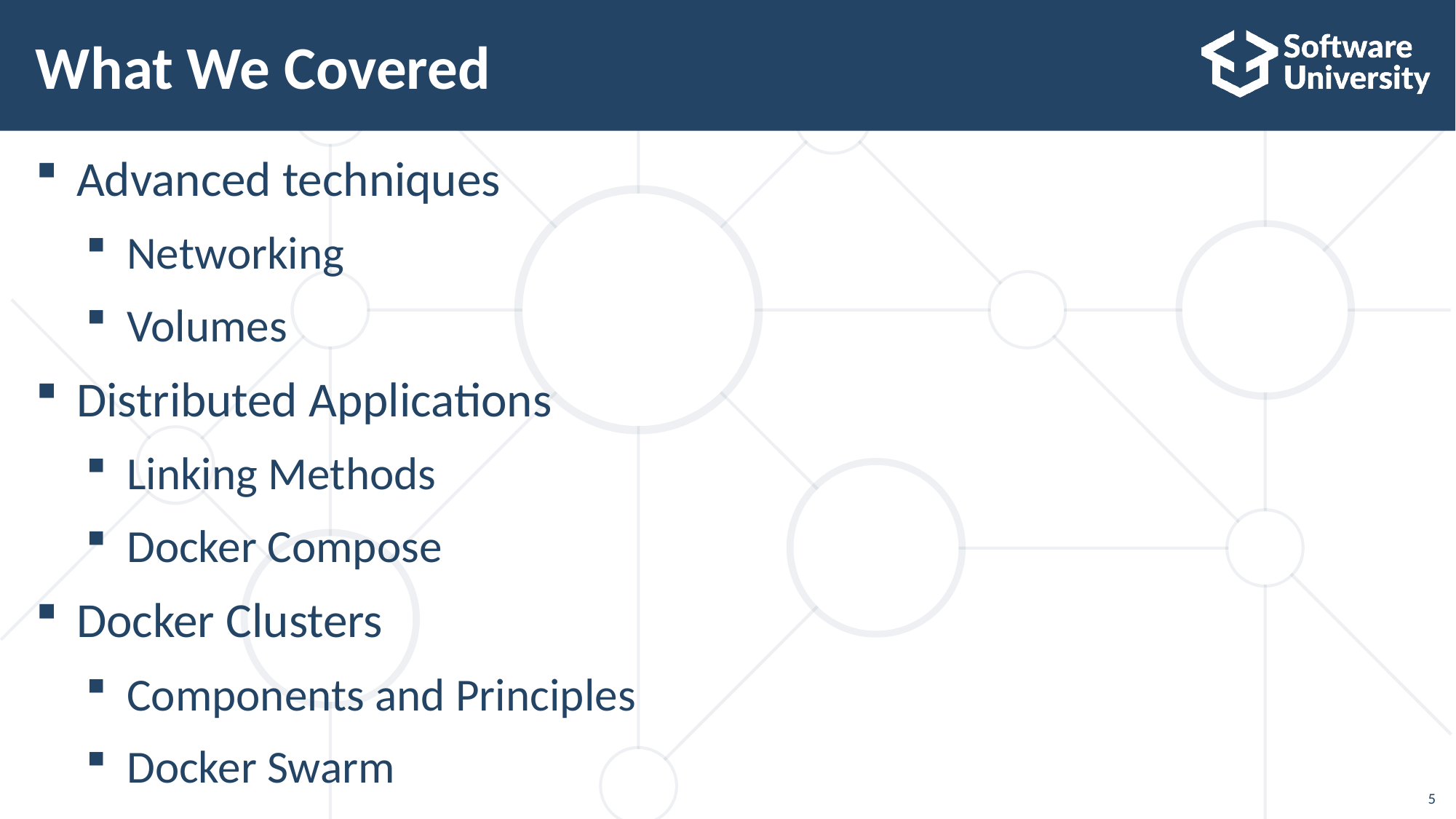

# What We Covered
Advanced techniques
Networking
Volumes
Distributed Applications
Linking Methods
Docker Compose
Docker Clusters
Components and Principles
Docker Swarm
5